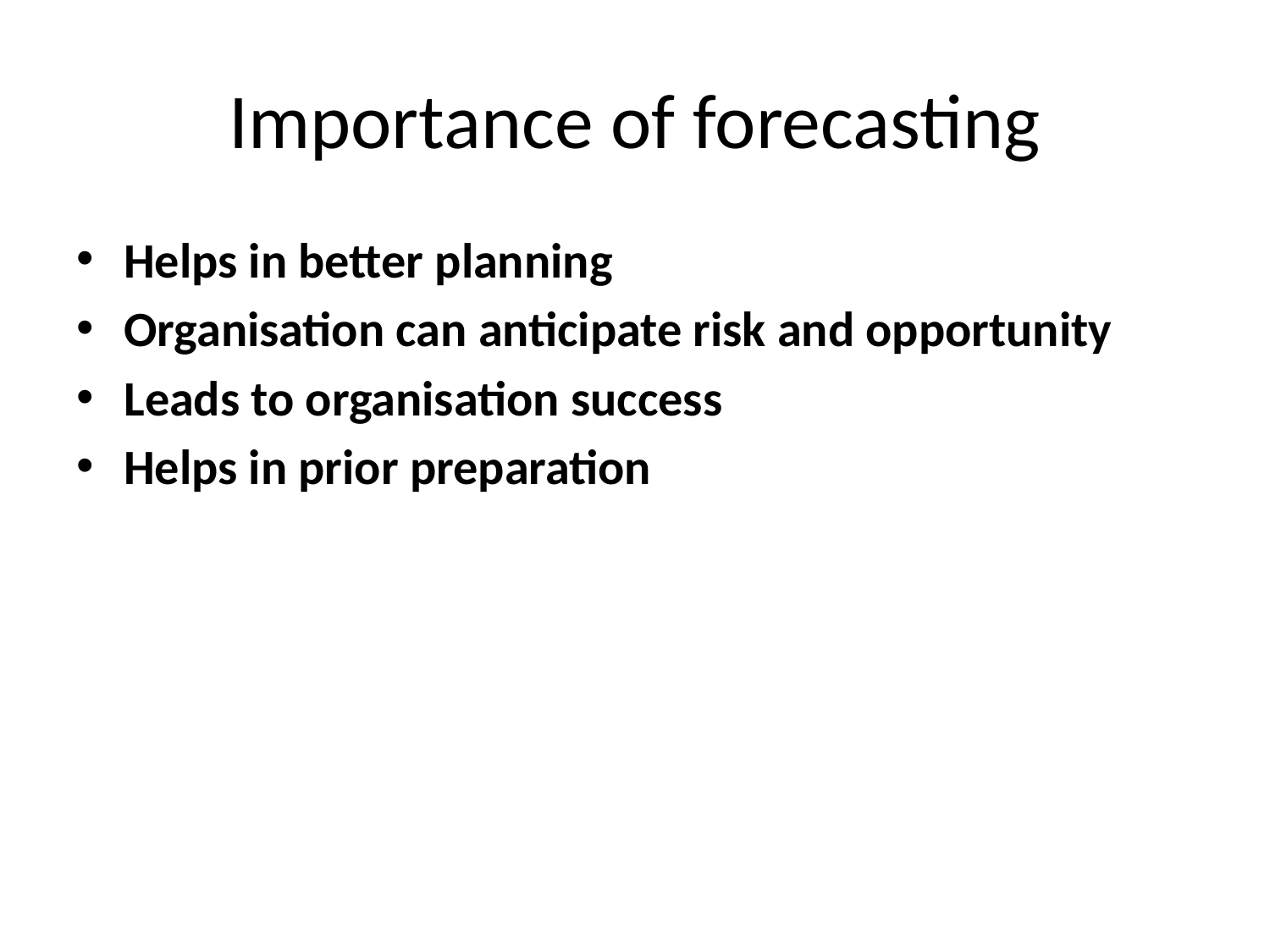

# Importance of forecasting
Helps in better planning
Organisation can anticipate risk and opportunity
Leads to organisation success
Helps in prior preparation